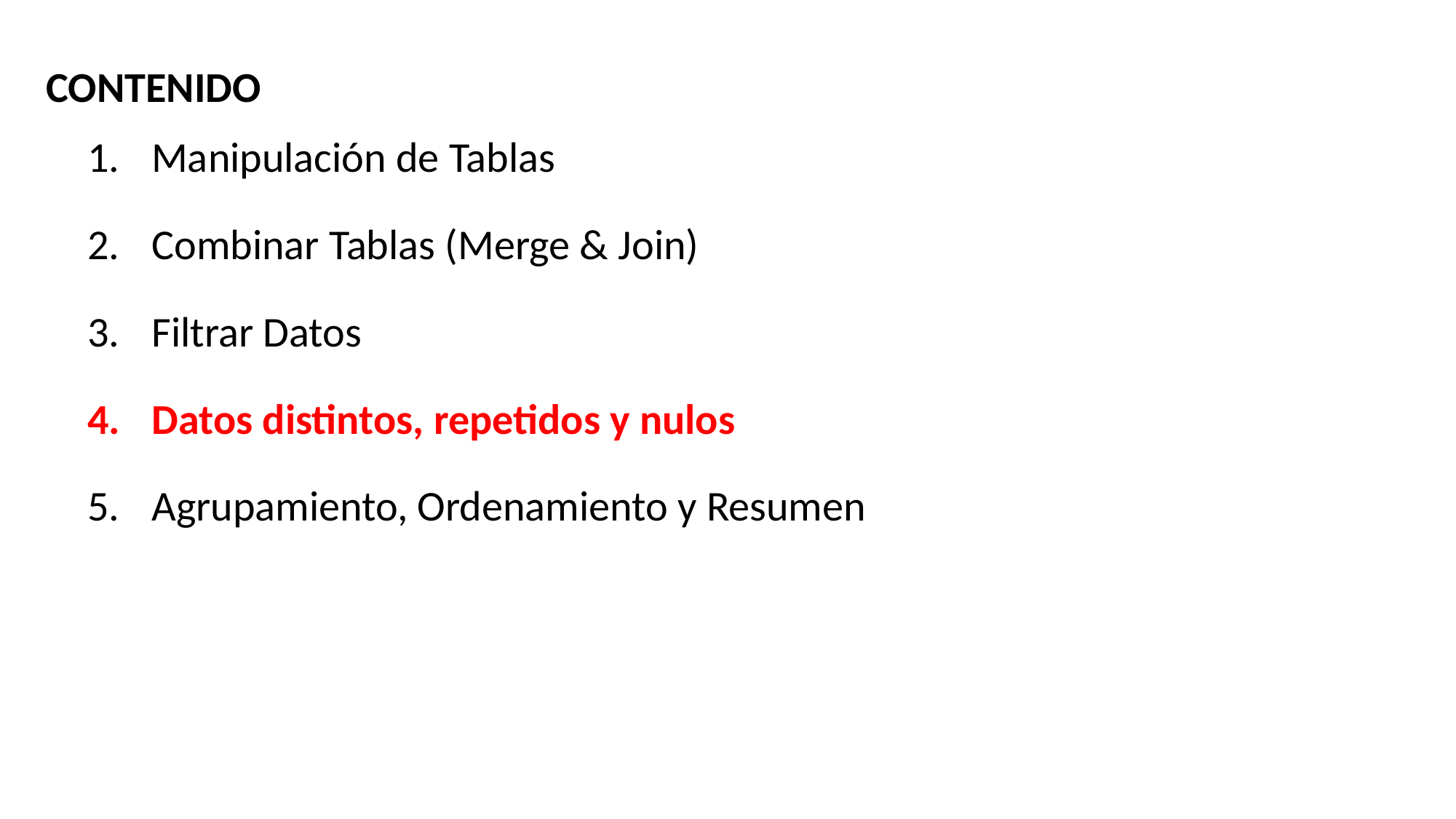

CONTENIDO
Manipulación de Tablas
Combinar Tablas (Merge & Join)
Filtrar Datos
Datos distintos, repetidos y nulos
Agrupamiento, Ordenamiento y Resumen